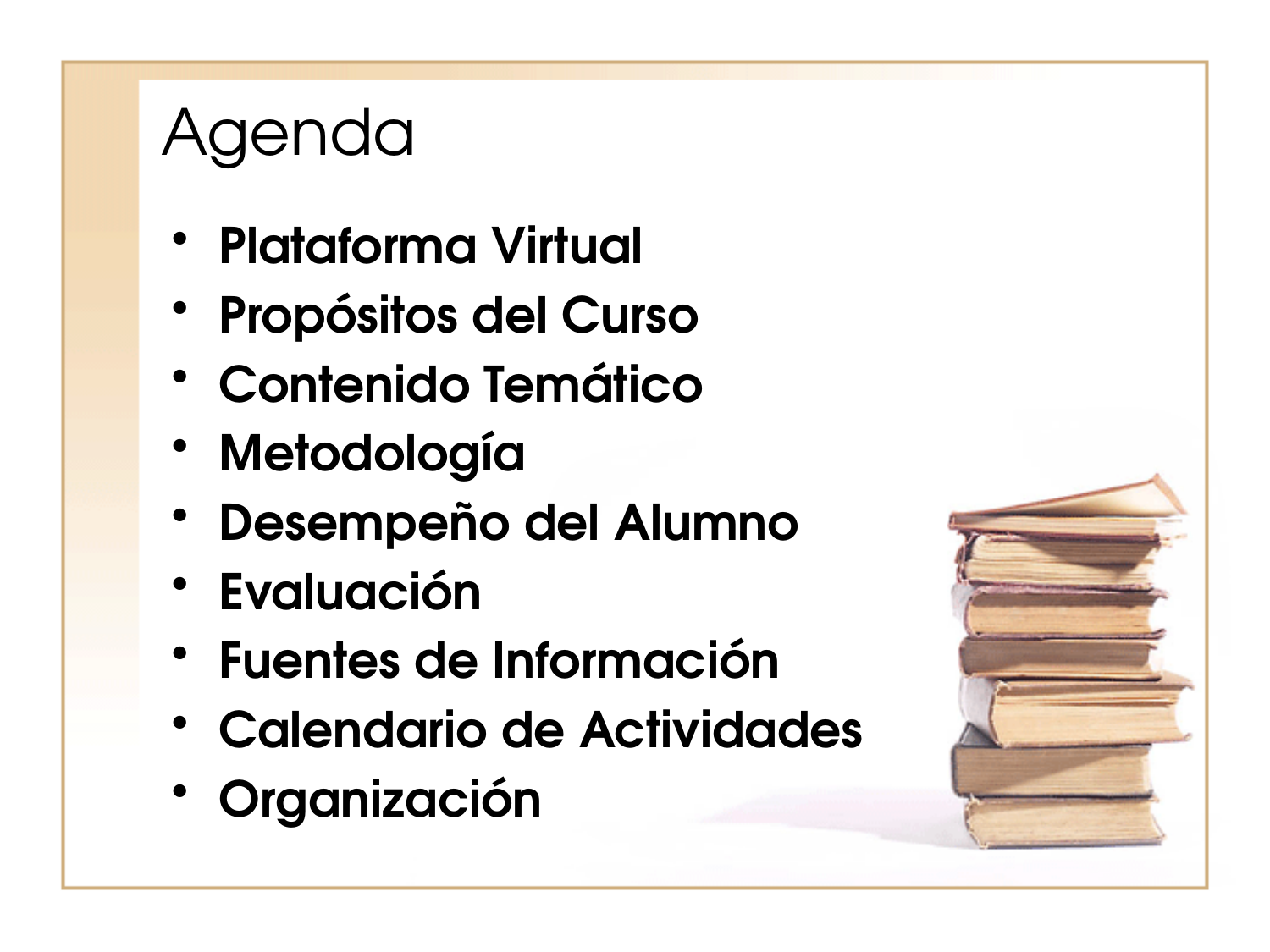

# Agenda
Plataforma Virtual
Propósitos del Curso
Contenido Temático
Metodología
Desempeño del Alumno
Evaluación
Fuentes de Información
Calendario de Actividades
Organización